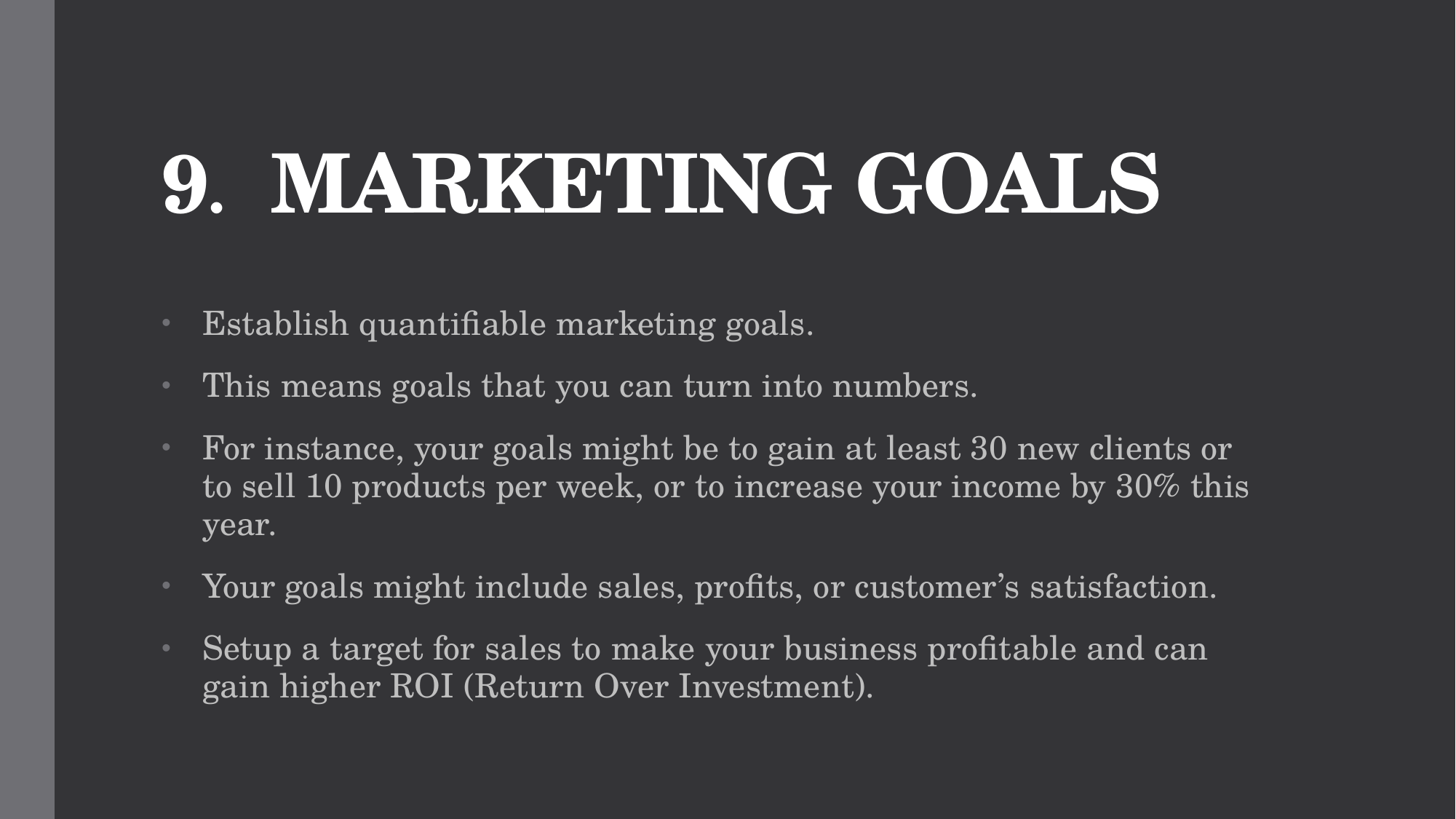

# 9.	MARKETING GOALS
Establish quantifiable marketing goals.
This means goals that you can turn into numbers.
For instance, your goals might be to gain at least 30 new clients or to sell 10 products per week, or to increase your income by 30% this year.
Your goals might include sales, profits, or customer’s satisfaction.
Setup a target for sales to make your business profitable and can gain higher ROI (Return Over Investment).